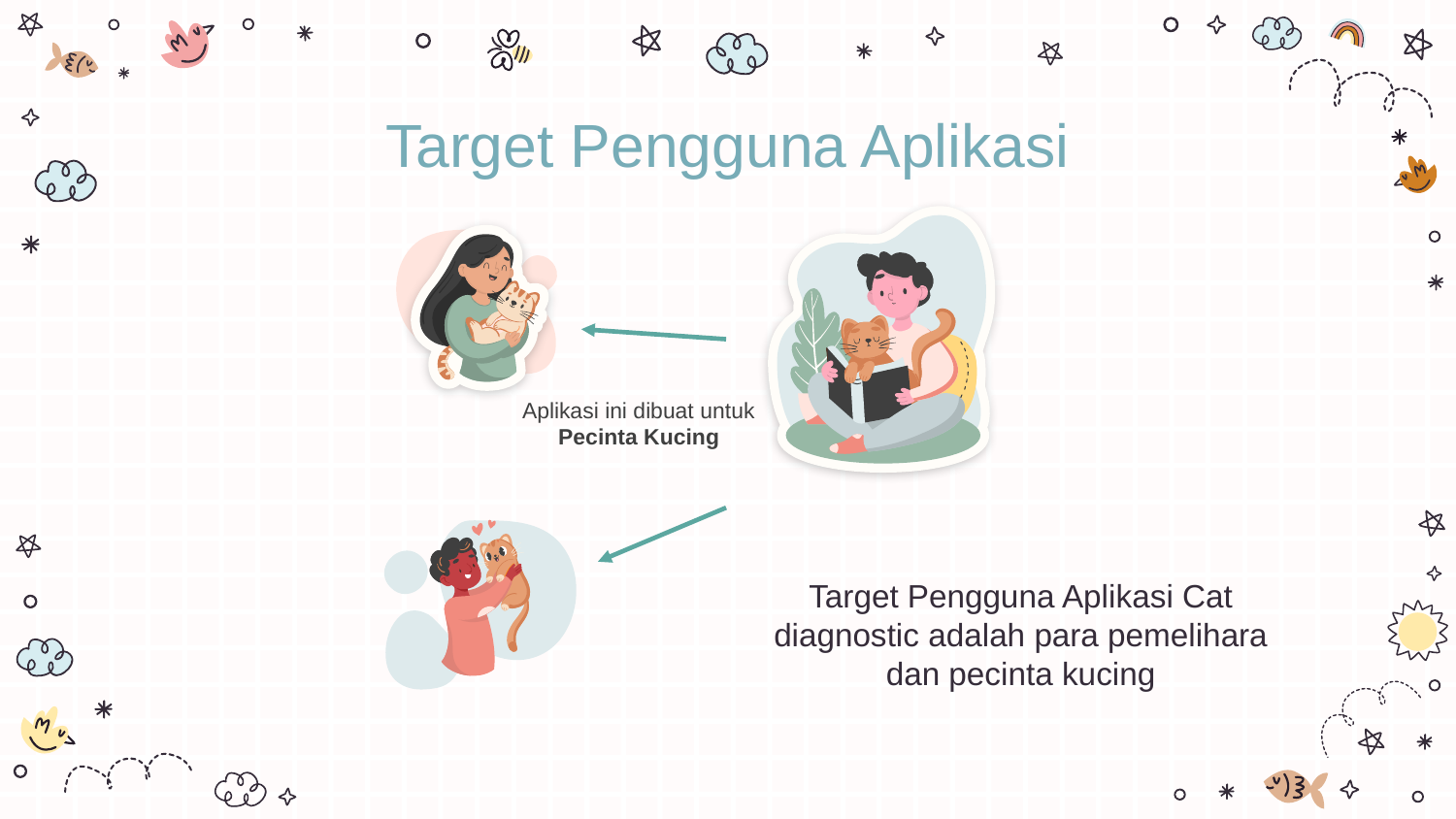

# Target Pengguna Aplikasi

Aplikasi ini dibuat untuk Pecinta Kucing

Target Pengguna Aplikasi Cat diagnostic adalah para pemelihara dan pecinta kucing